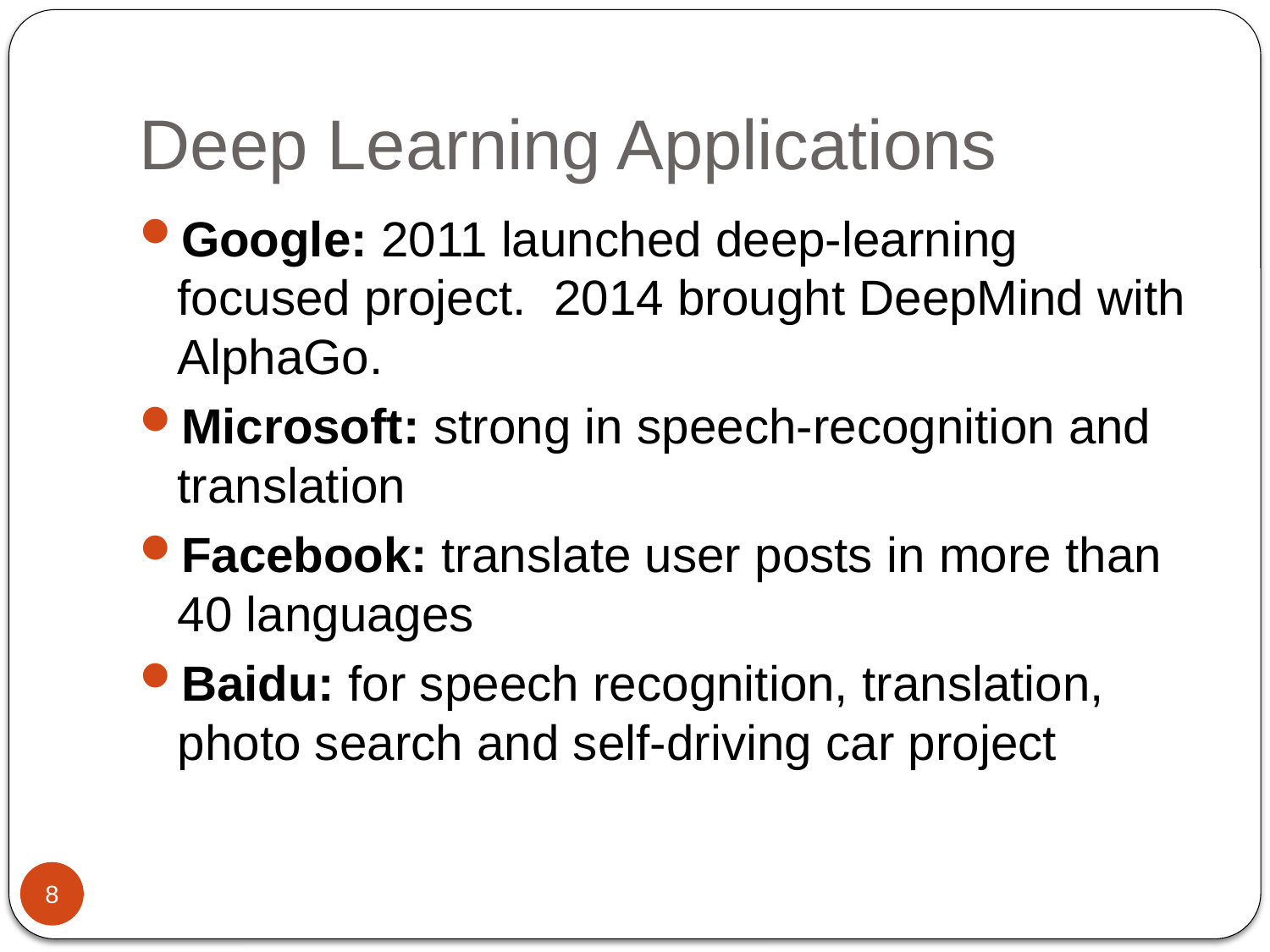

# Deep Learning Applications
Google: 2011 launched deep-learning focused project.  2014 brought DeepMind with AlphaGo.
Microsoft: strong in speech-recognition and translation
Facebook: translate user posts in more than 40 languages
Baidu: for speech recognition, translation, photo search and self-driving car project

8